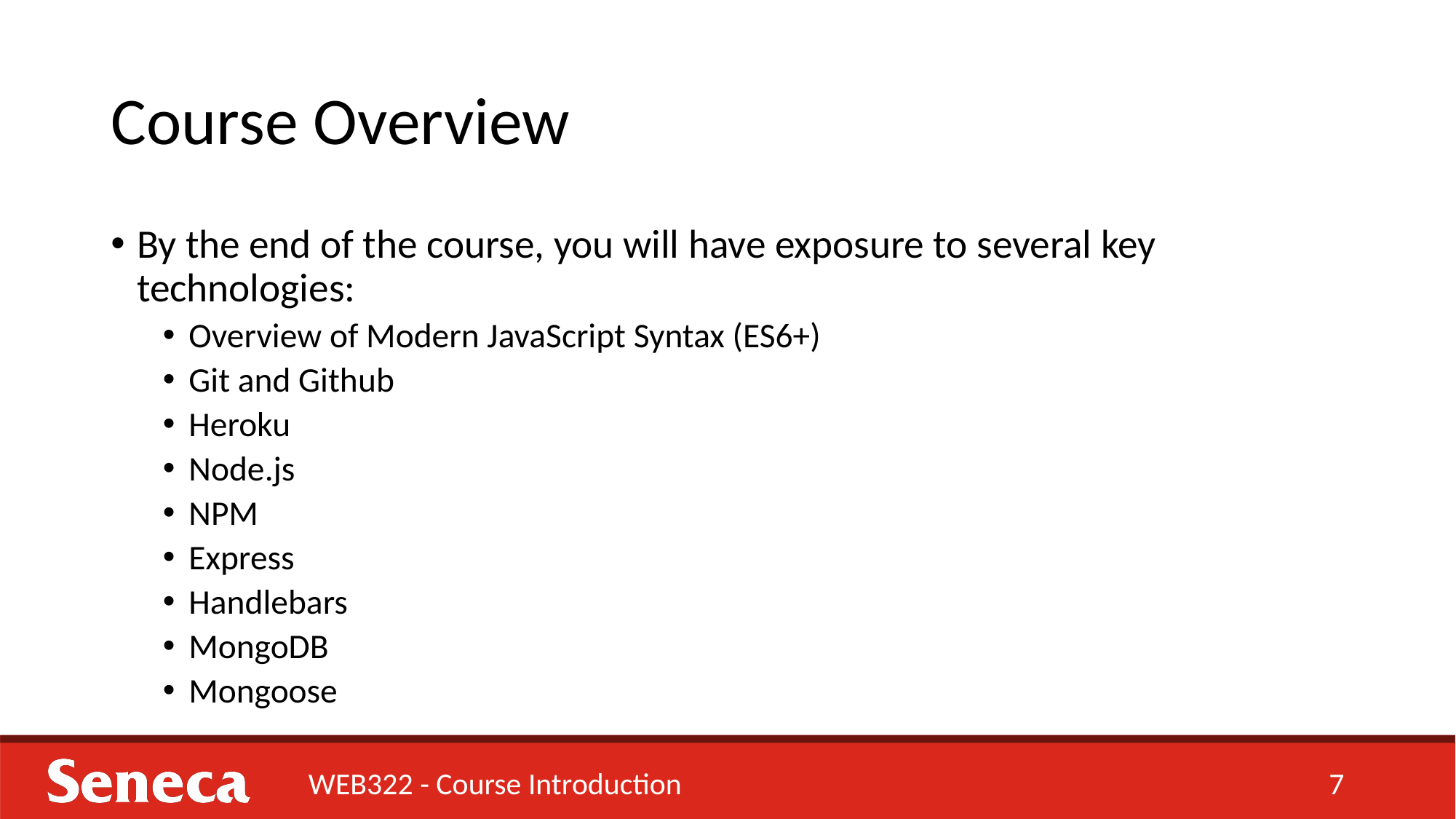

# Course Overview
By the end of the course, you will have exposure to several key technologies:
Overview of Modern JavaScript Syntax (ES6+)
Git and Github
Heroku
Node.js
NPM
Express
Handlebars
MongoDB
Mongoose
WEB322 - Course Introduction
7